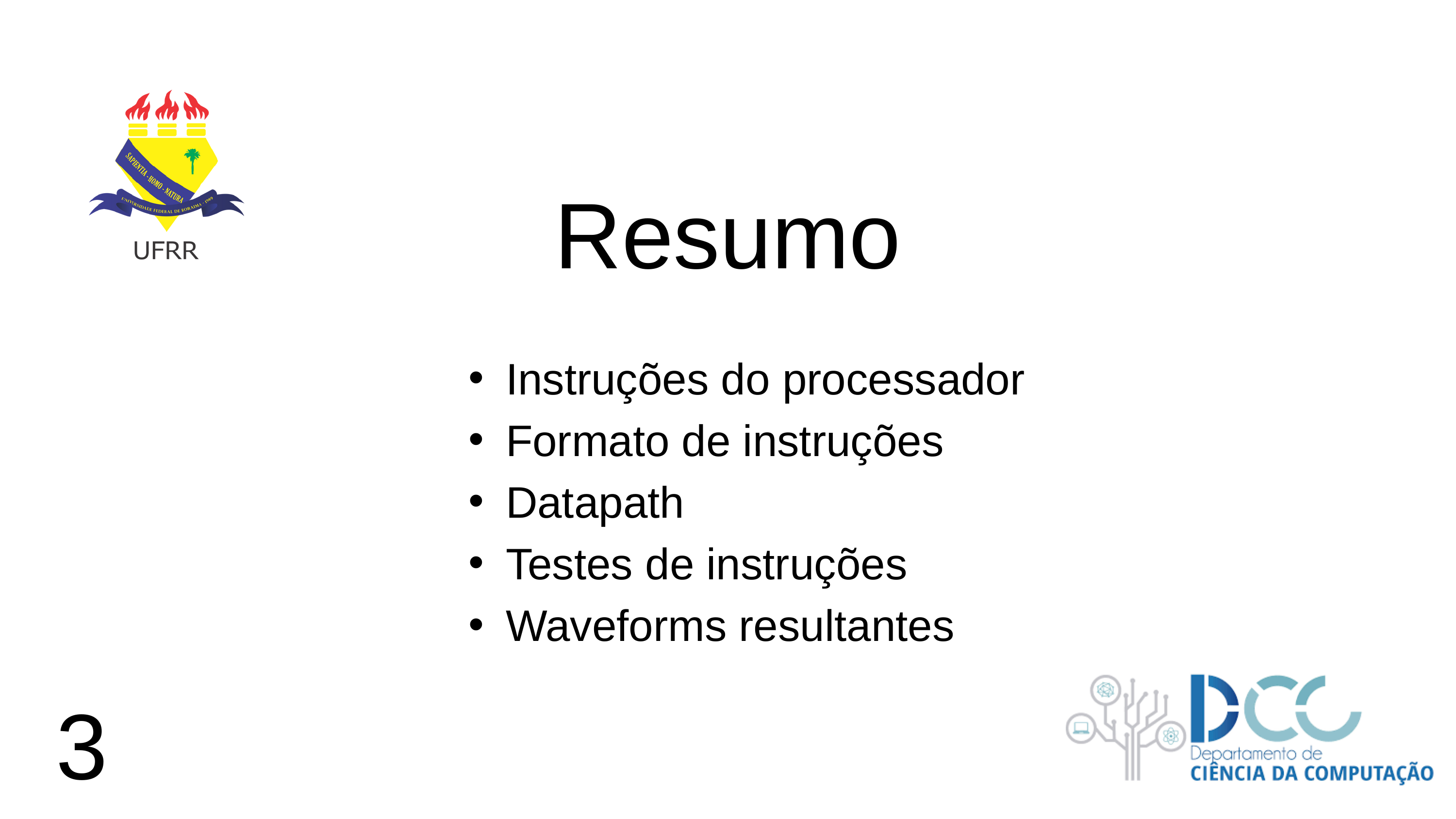

Resumo
Instruções do processador
Formato de instruções
Datapath
Testes de instruções
Waveforms resultantes

3